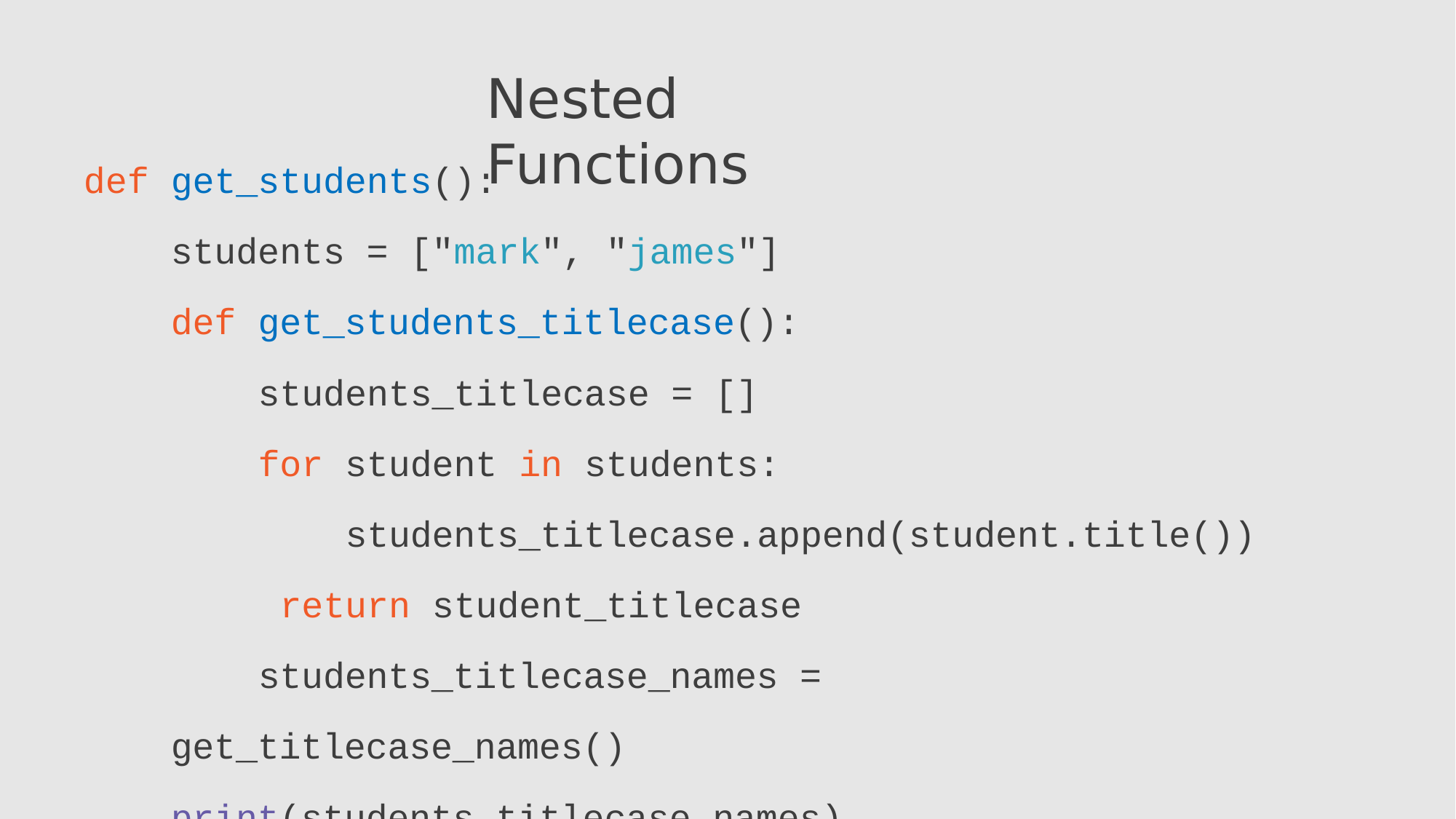

# Nested Functions
def get_students():
students = ["mark", "james"]  def get_students_titlecase():
students_titlecase = []  for student in students:
students_titlecase.append(student.title())  return student_titlecase
students_titlecase_names = get_titlecase_names()  print(students_titlecase_names)